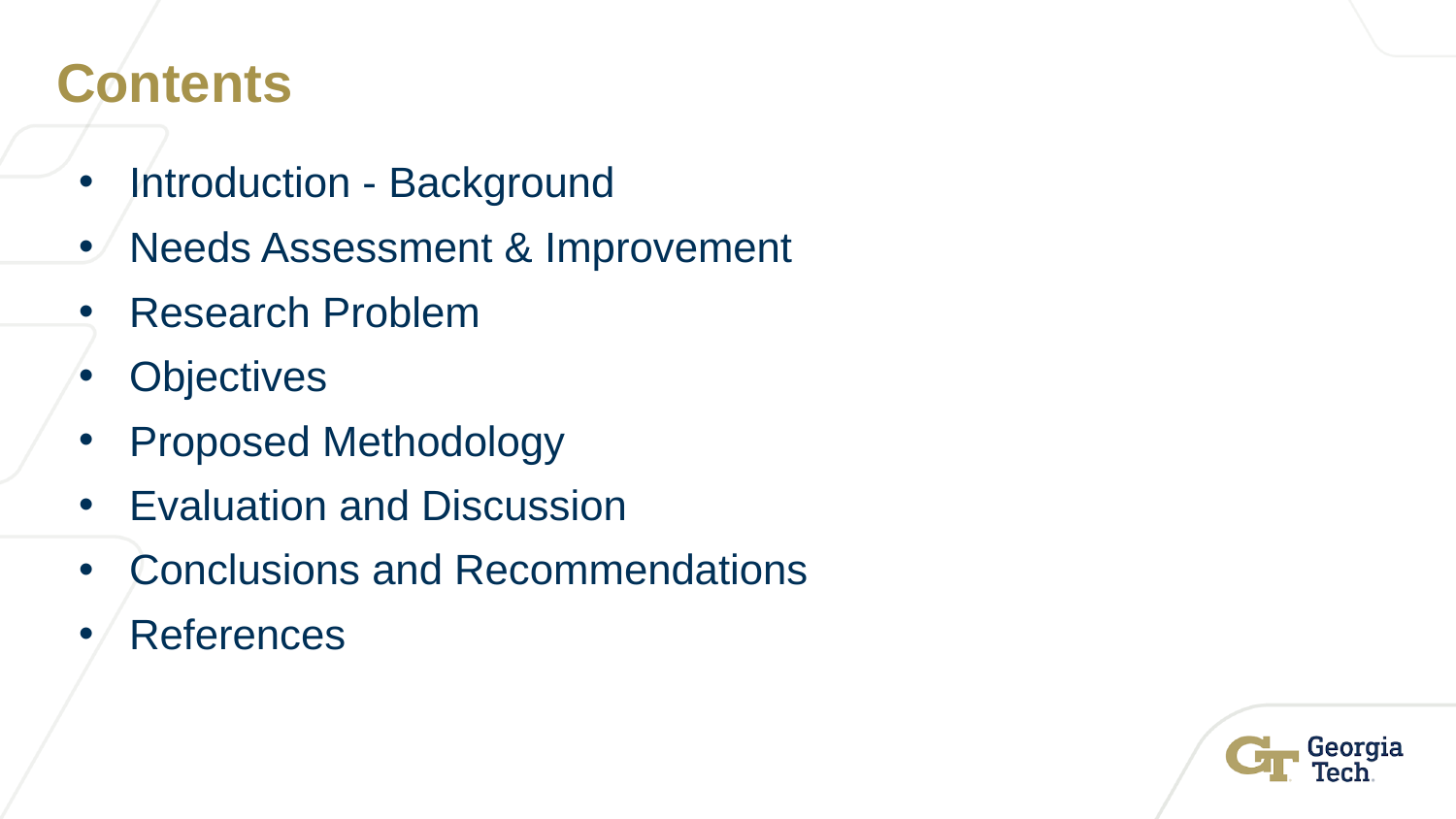

# Contents
Introduction - Background
Needs Assessment & Improvement
Research Problem
Objectives
Proposed Methodology
Evaluation and Discussion
Conclusions and Recommendations
References